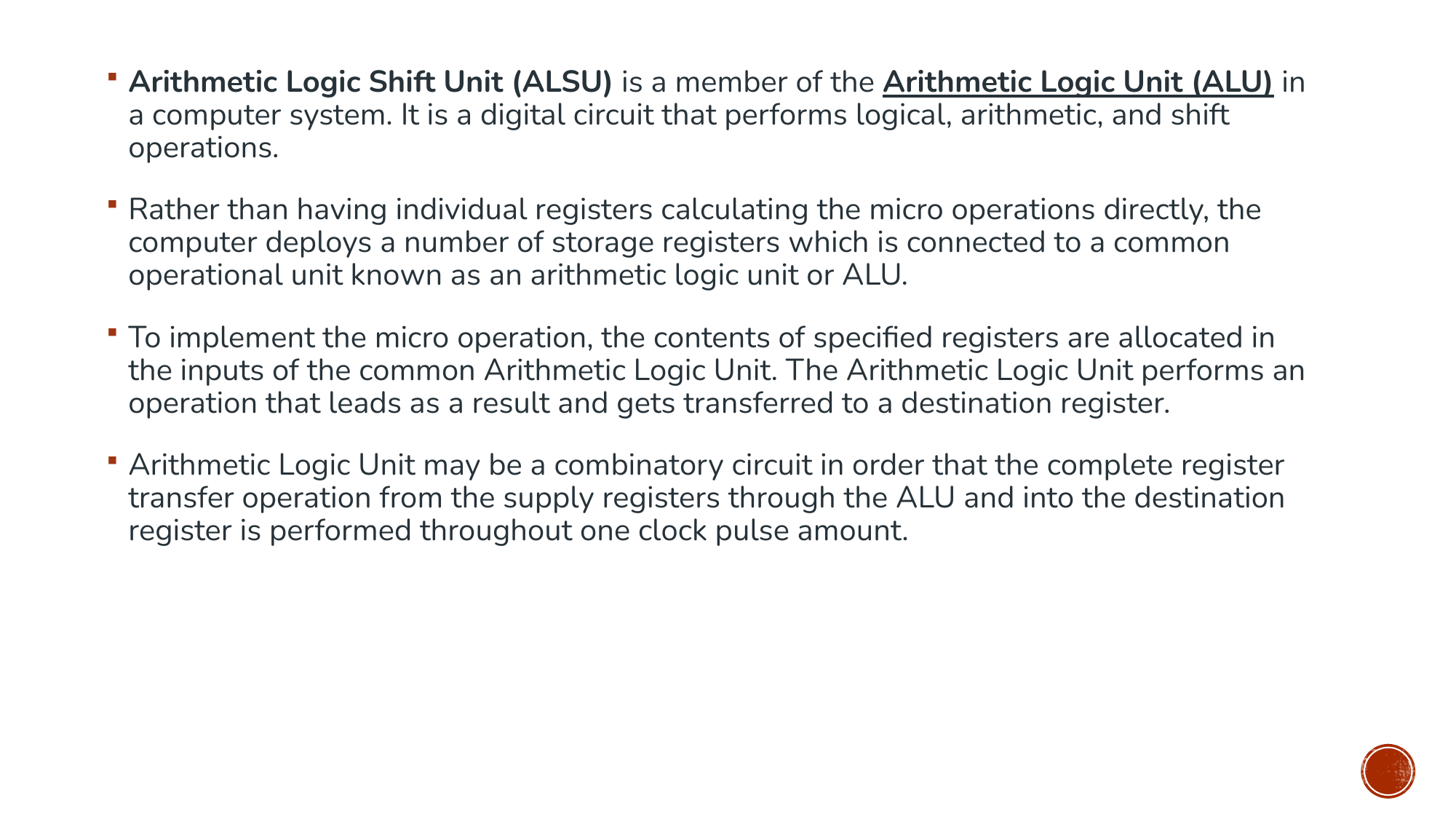

Arithmetic Logic Shift Unit (ALSU) is a member of the Arithmetic Logic Unit (ALU) in a computer system. It is a digital circuit that performs logical, arithmetic, and shift operations.
Rather than having individual registers calculating the micro operations directly, the computer deploys a number of storage registers which is connected to a common operational unit known as an arithmetic logic unit or ALU.
To implement the micro operation, the contents of specified registers are allocated in the inputs of the common Arithmetic Logic Unit. The Arithmetic Logic Unit performs an operation that leads as a result and gets transferred to a destination register.
Arithmetic Logic Unit may be a combinatory circuit in order that the complete register transfer operation from the supply registers through the ALU and into the destination register is performed throughout one clock pulse amount.